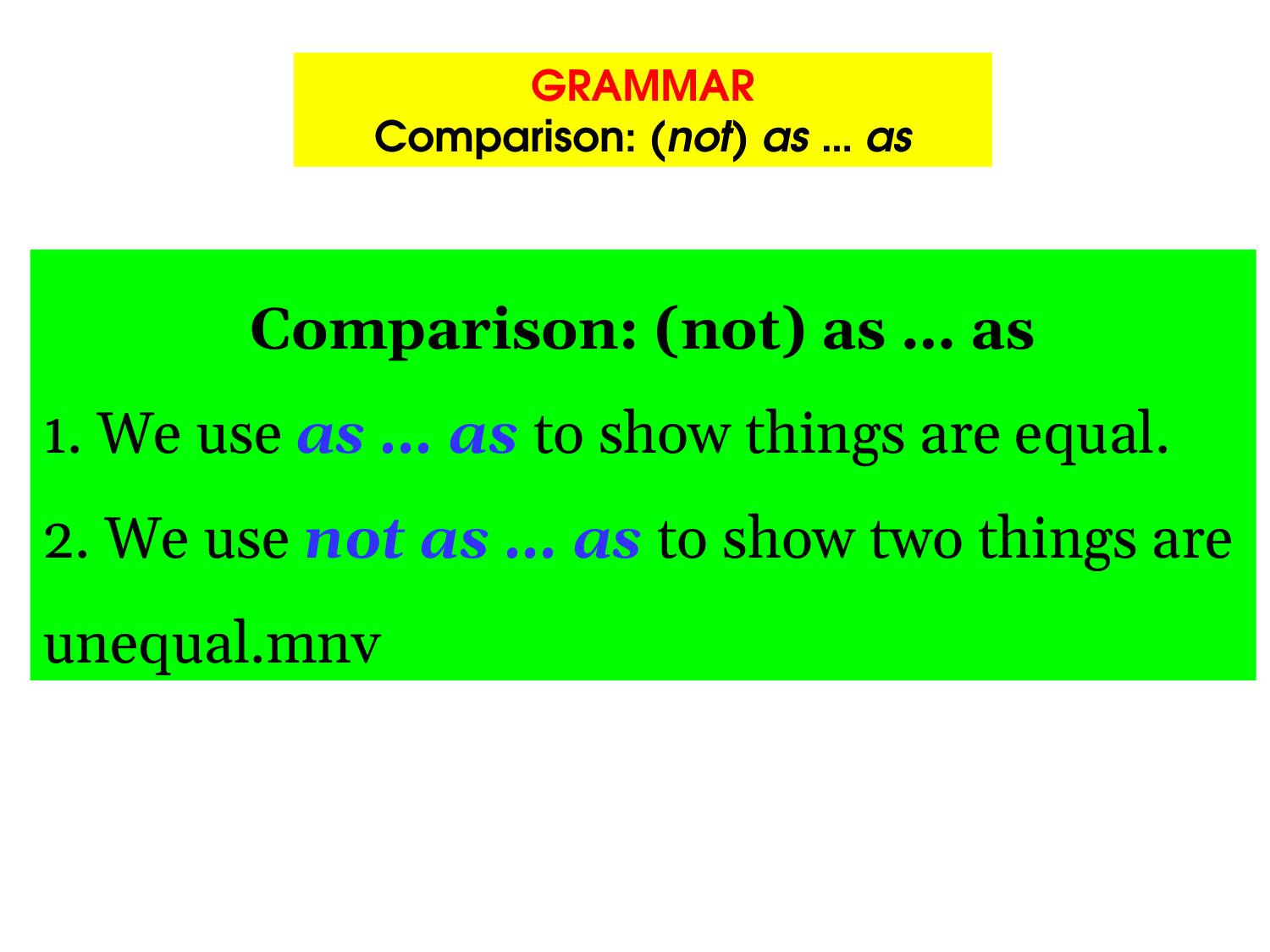

GRAMMAR
Comparison: (not) as … as
Comparison: (not) as … as
1. We use as … as to show things are equal.
2. We use not as … as to show two things are unequal.mnv